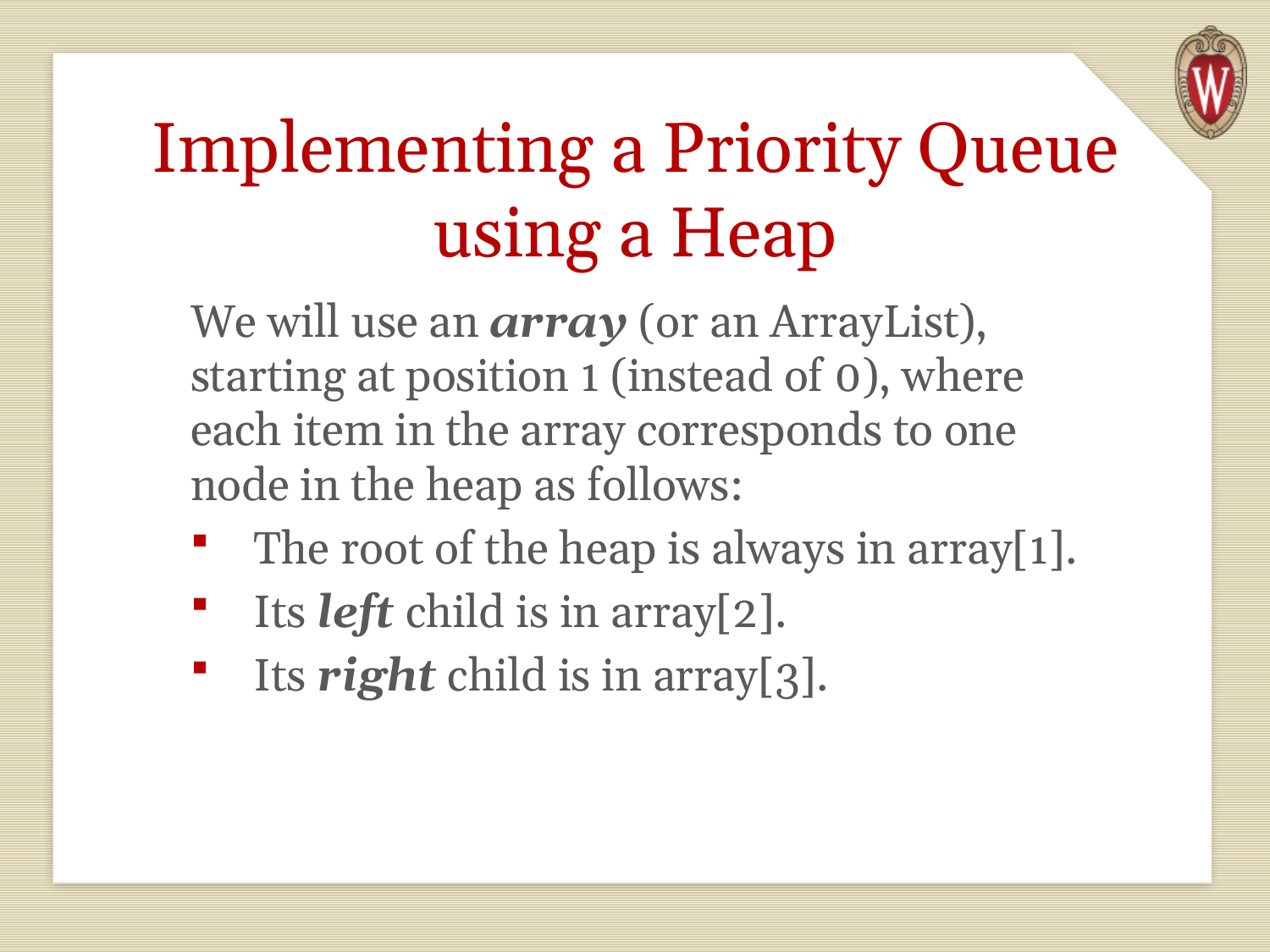

# Implementing a Priority Queue using a Heap
We will use an array (or an ArrayList), starting at position 1 (instead of 0), where each item in the array corresponds to one node in the heap as follows:
The root of the heap is always in array[1].
Its left child is in array[2].
Its right child is in array[3].